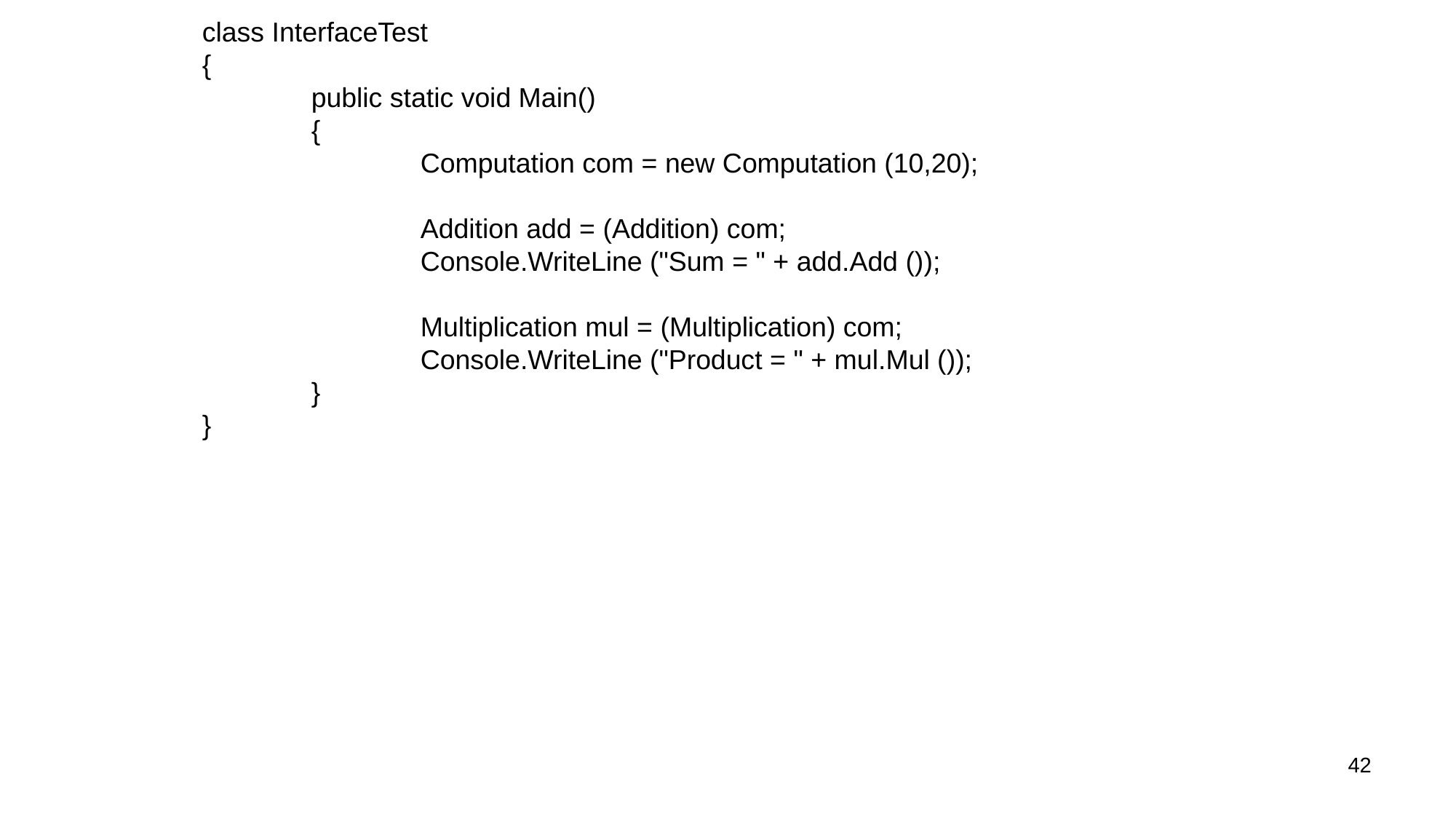

class InterfaceTest
{
	public static void Main()
	{
		Computation com = new Computation (10,20);

		Addition add = (Addition) com;
		Console.WriteLine ("Sum = " + add.Add ());

		Multiplication mul = (Multiplication) com;
		Console.WriteLine ("Product = " + mul.Mul ());
	}
}
42